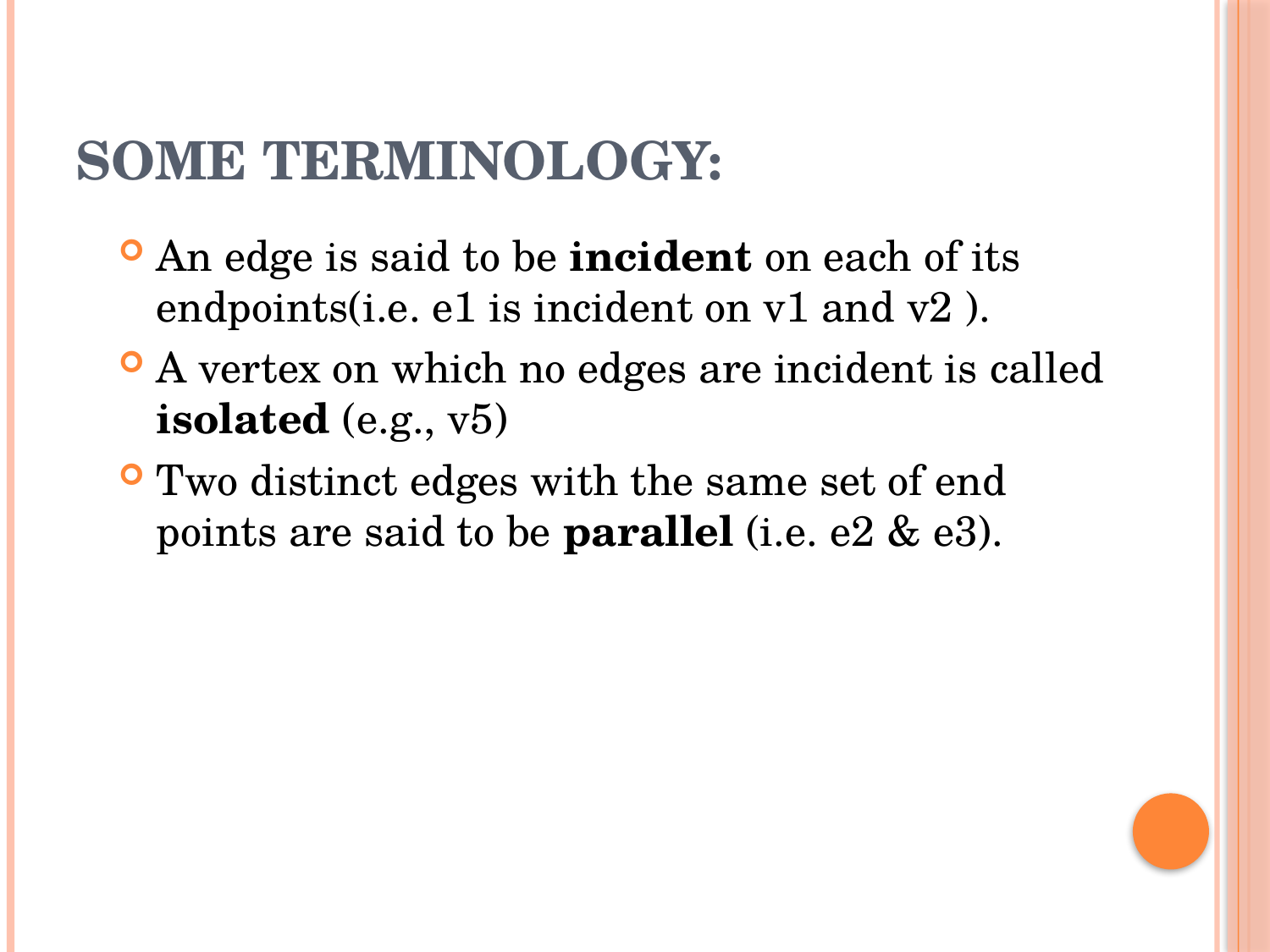

# SOME TERMINOLOGY:
An edge is said to be incident on each of its endpoints(i.e. e1 is incident on v1 and v2 ).
A vertex on which no edges are incident is called isolated (e.g., v5)
Two distinct edges with the same set of end points are said to be parallel (i.e. e2 & e3).